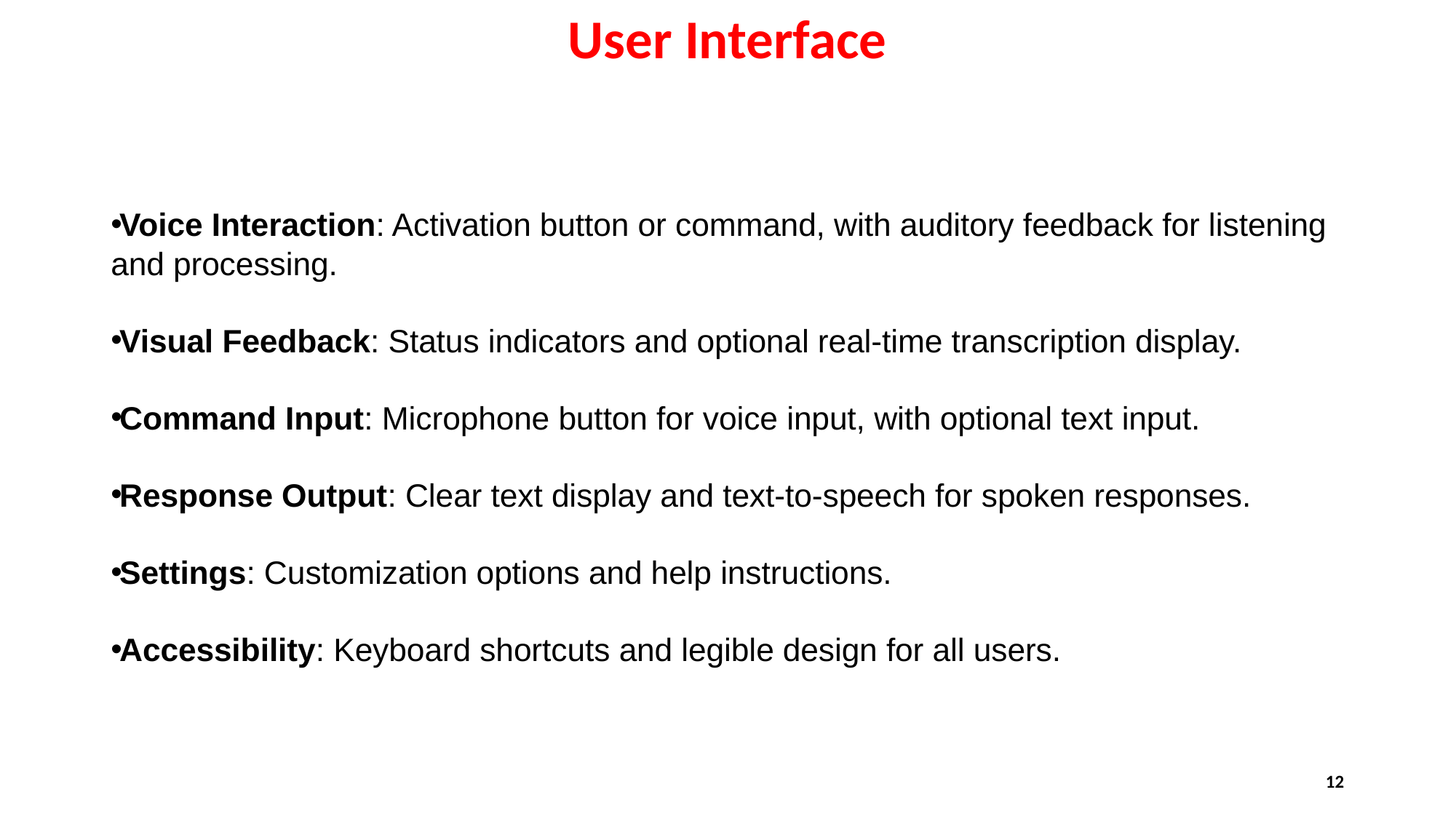

# User Interface

Voice Interaction: Activation button or command, with auditory feedback for listening and processing.

Visual Feedback: Status indicators and optional real-time transcription display.

Command Input: Microphone button for voice input, with optional text input.

Response Output: Clear text display and text-to-speech for spoken responses.

Settings: Customization options and help instructions.

Accessibility: Keyboard shortcuts and legible design for all users.
12